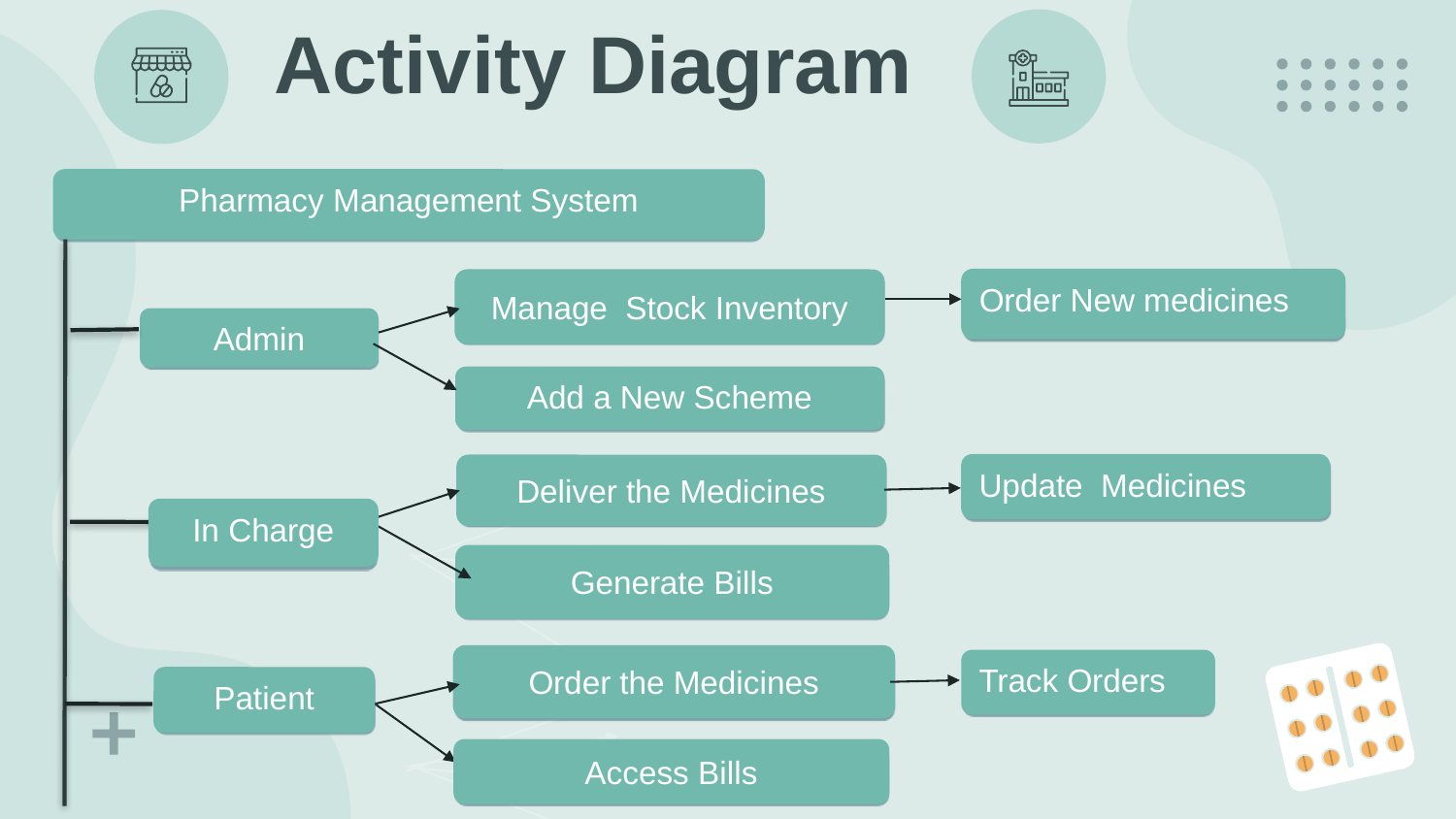

# Activity Diagram

Pharmacy Management System
Order New medicines
Manage  Stock Inventory
Admin
Add a New Scheme
Update  Medicines
Deliver the Medicines
In Charge
Generate Bills
Order the Medicines
Track Orders

Patient
Access Bills